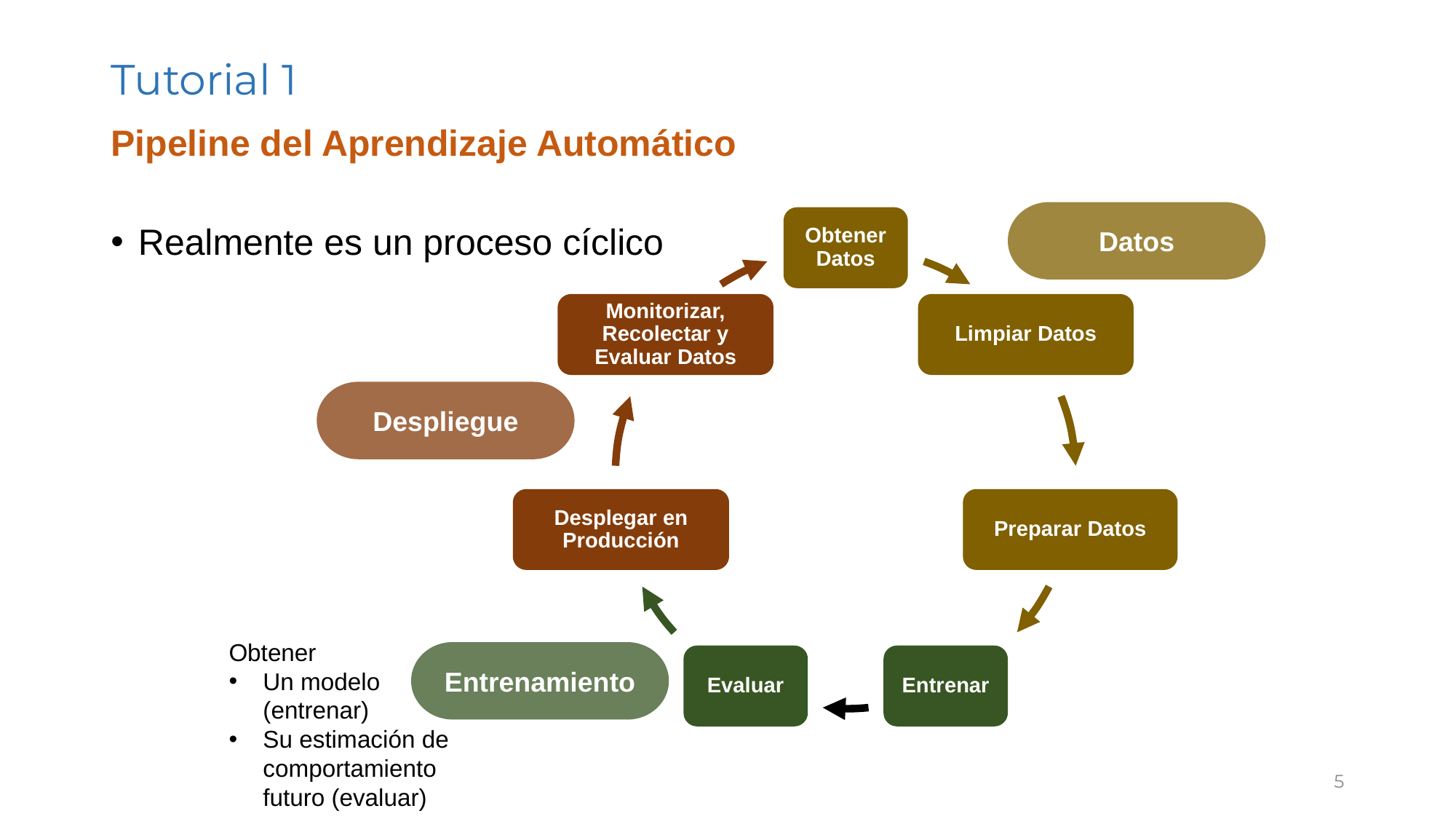

# Tutorial 1
Pipeline del Aprendizaje Automático
Datos
Obtener Datos

Monitorizar, Recolectar y Evaluar Datos
Limpiar Datos
Desplegar en Producción
Preparar Datos
Evaluar
Entrenar
Realmente es un proceso cíclico
Despliegue
Obtener
Un modelo (entrenar)
Su estimación de comportamiento futuro (evaluar)
Entrenamiento
5